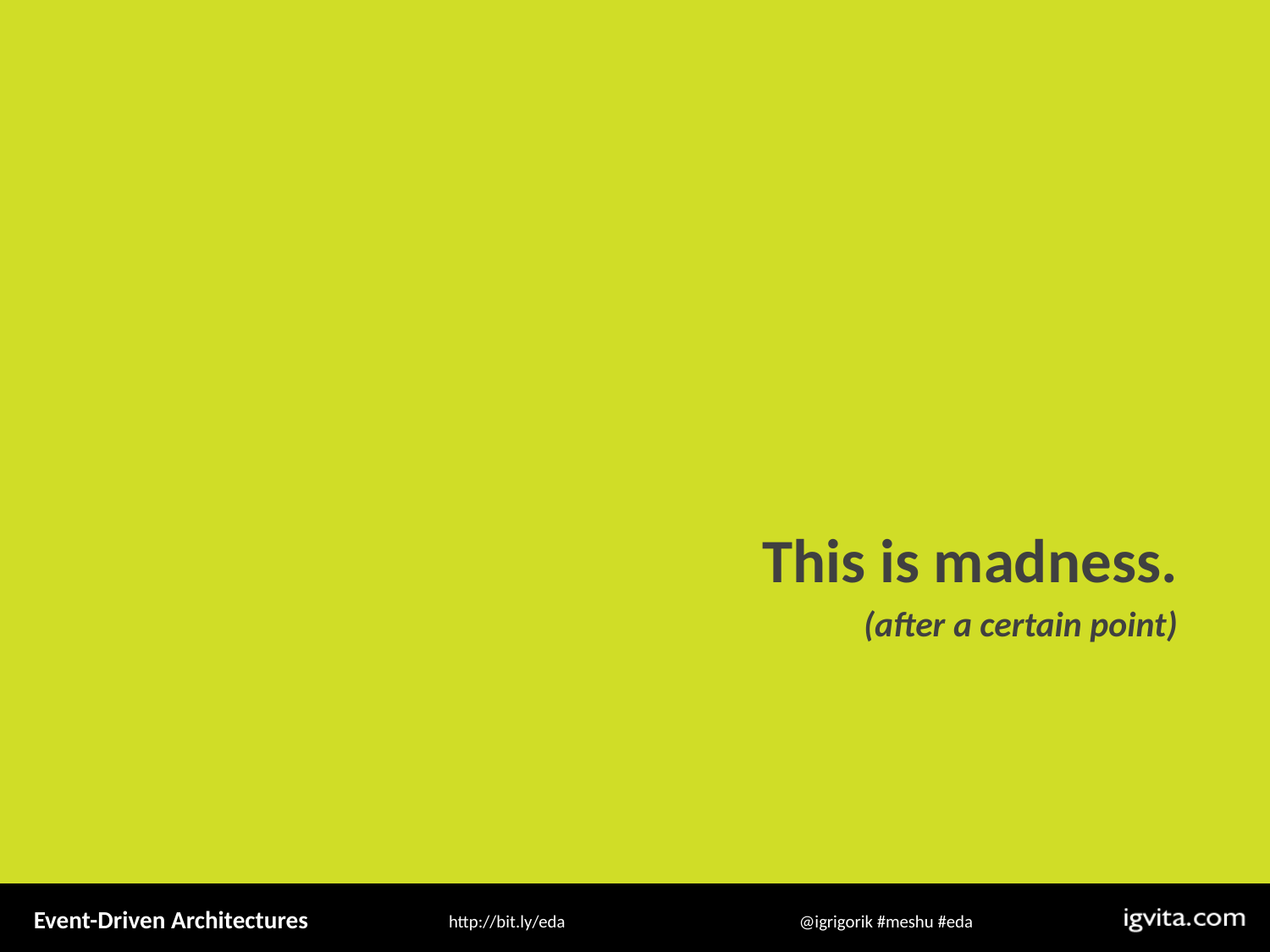

This is madness.
(after a certain point)